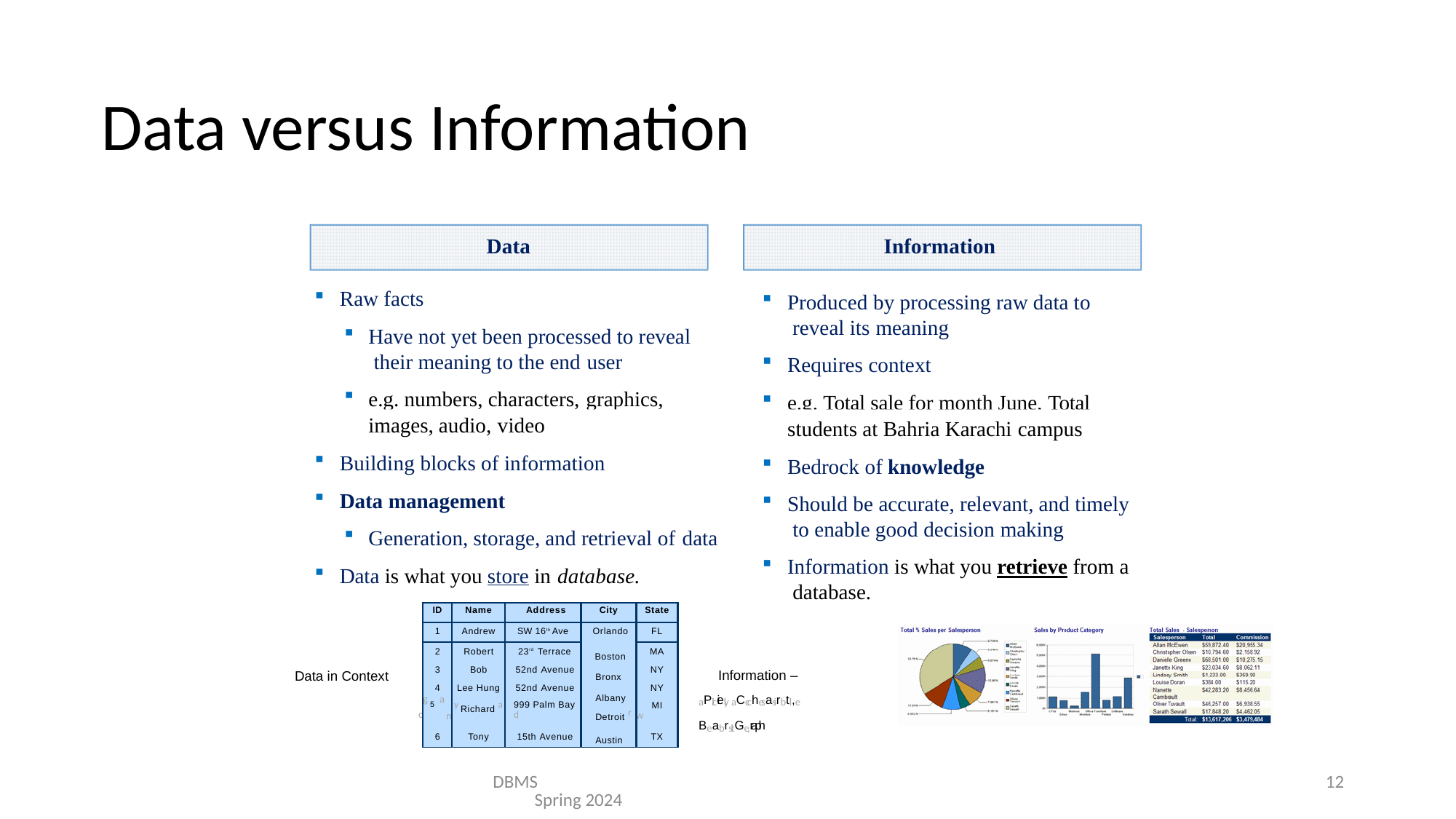

# Data versus Information

Data	Information
Raw facts
Have not yet been processed to reveal  their meaning to the end user
e.g. numbers, characters, graphics,
Produced by processing raw data to  reveal its meaning
Requires context
e.g. Total sale for month June, Total
images, audio, video
Building blocks of information
Data management
Generation, storage, and retrieval of data
Data is what you store in database.
students at Bahria Karachi campus
Bedrock of knowledge
Should be accurate, relevant, and timely  to enable good decision making
Information is what you retrieve from a  database.

| ID | Name | Address | City | State |
| --- | --- | --- | --- | --- |
| 1 | Andrew | SW 16th Ave | Orlando Boston Bronx Albany Detroit r Austin | FL |
| 2 | Robert | 23rd Terrace |  | MA |
| 3 | Bob | 52nd Avenue |  | NY |
| 4 | Lee Hung | 52nd Avenue |  | NY |
| g 5 a n | y Richard a | 999 Palm Bay d |  | MI w |
| 6 | Tony | 15th Avenue |  | TX |

Information –
aPliciely aCcchesasirbtl,e BeabrsitGe,raph
Data in Context
®. M
certai
not be sc
product or
nned, copied or
service or otherwise
uplicated, o
on a pass
posted to
ord-prot

DBMS                                                                                                               Spring 2024
12